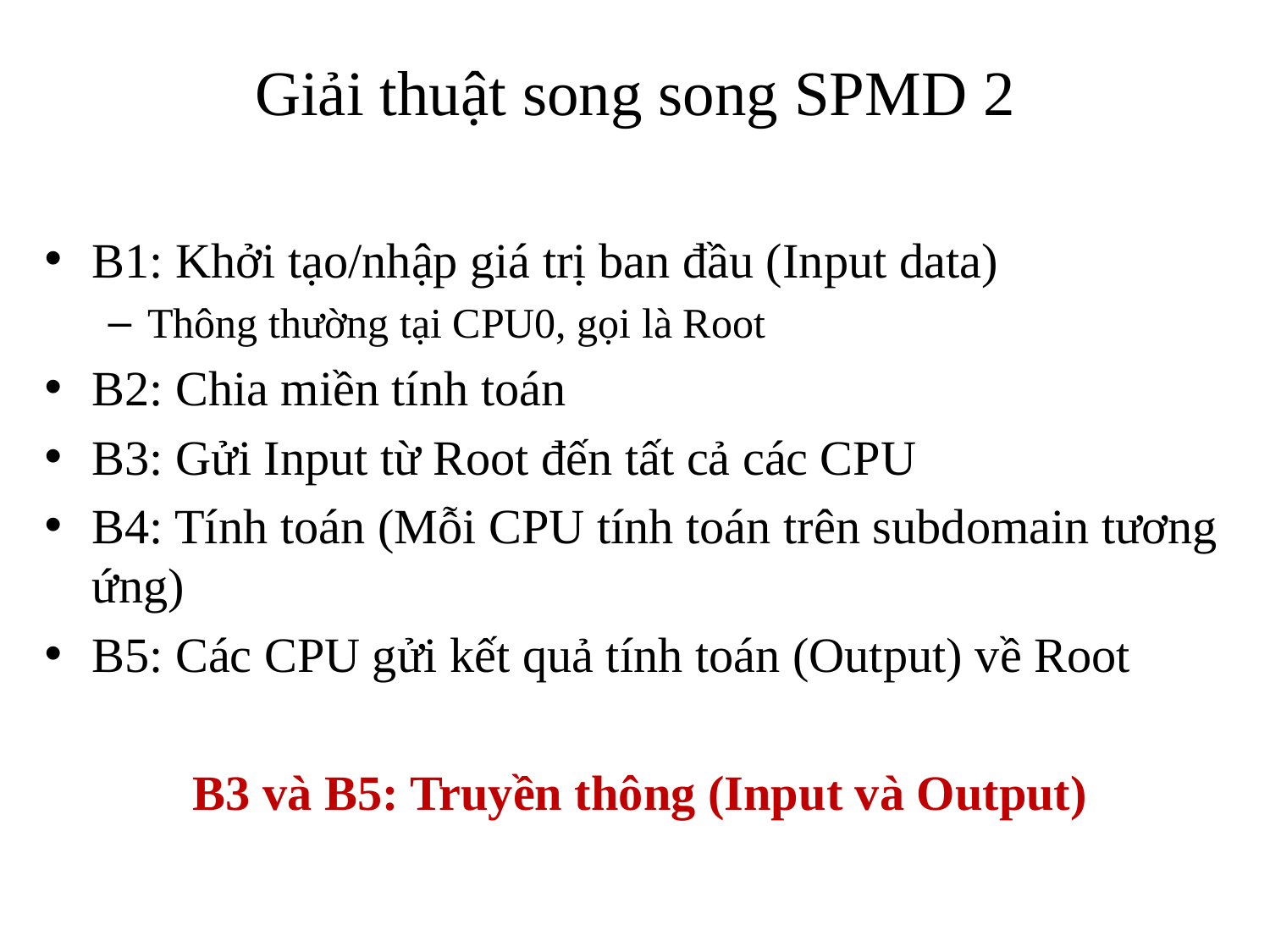

Giải thuật song song SPMD 2
B1: Khởi tạo/nhập giá trị ban đầu (Input data)
Thông thường tại CPU0, gọi là Root
B2: Chia miền tính toán
B3: Gửi Input từ Root đến tất cả các CPU
B4: Tính toán (Mỗi CPU tính toán trên subdomain tương ứng)
B5: Các CPU gửi kết quả tính toán (Output) về Root

B3 và B5: Truyền thông (Input và Output)